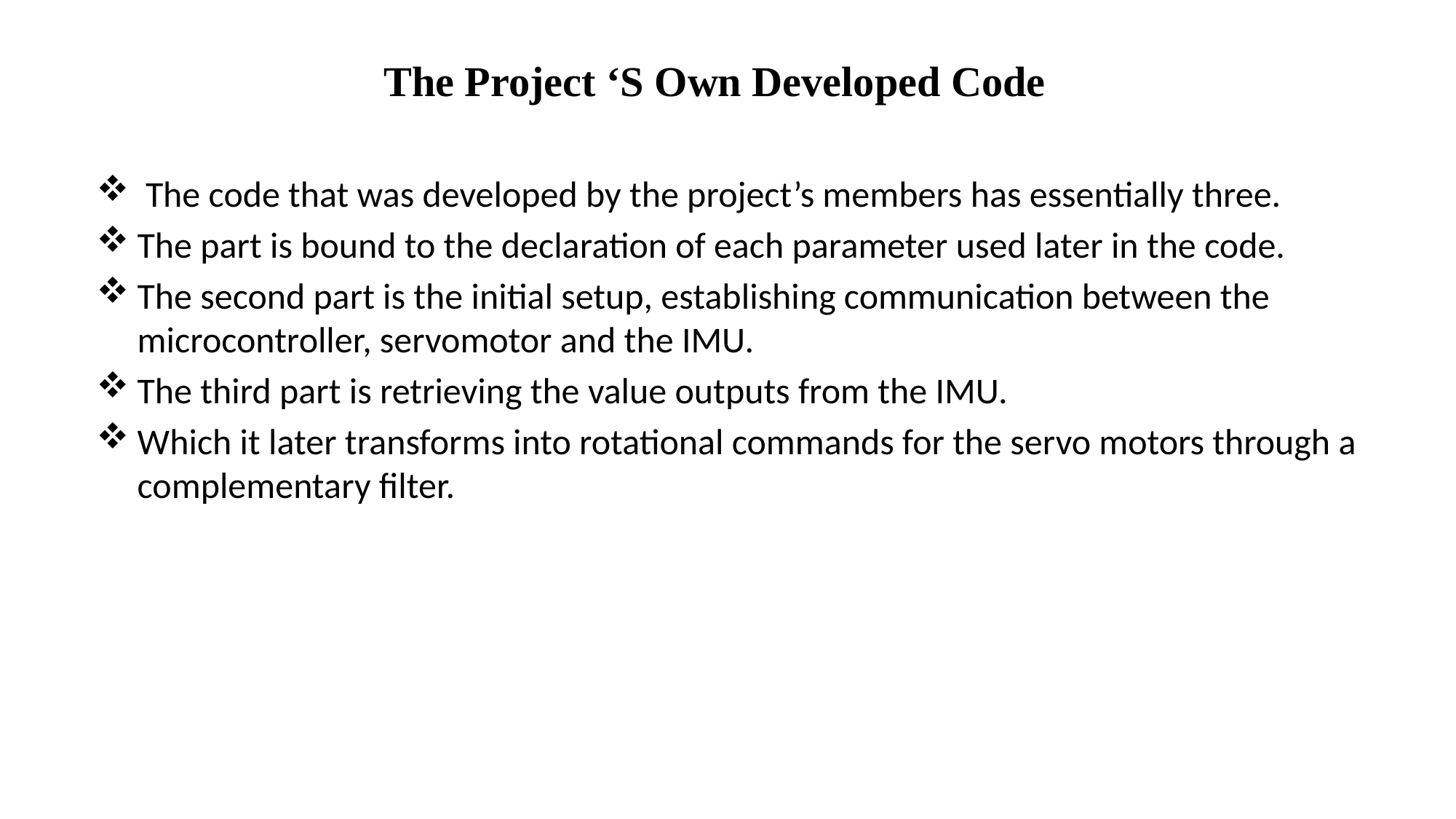

# The Project ‘S Own Developed Code
 The code that was developed by the project’s members has essentially three.
The part is bound to the declaration of each parameter used later in the code.
The second part is the initial setup, establishing communication between the microcontroller, servomotor and the IMU.
The third part is retrieving the value outputs from the IMU.
Which it later transforms into rotational commands for the servo motors through a complementary filter.